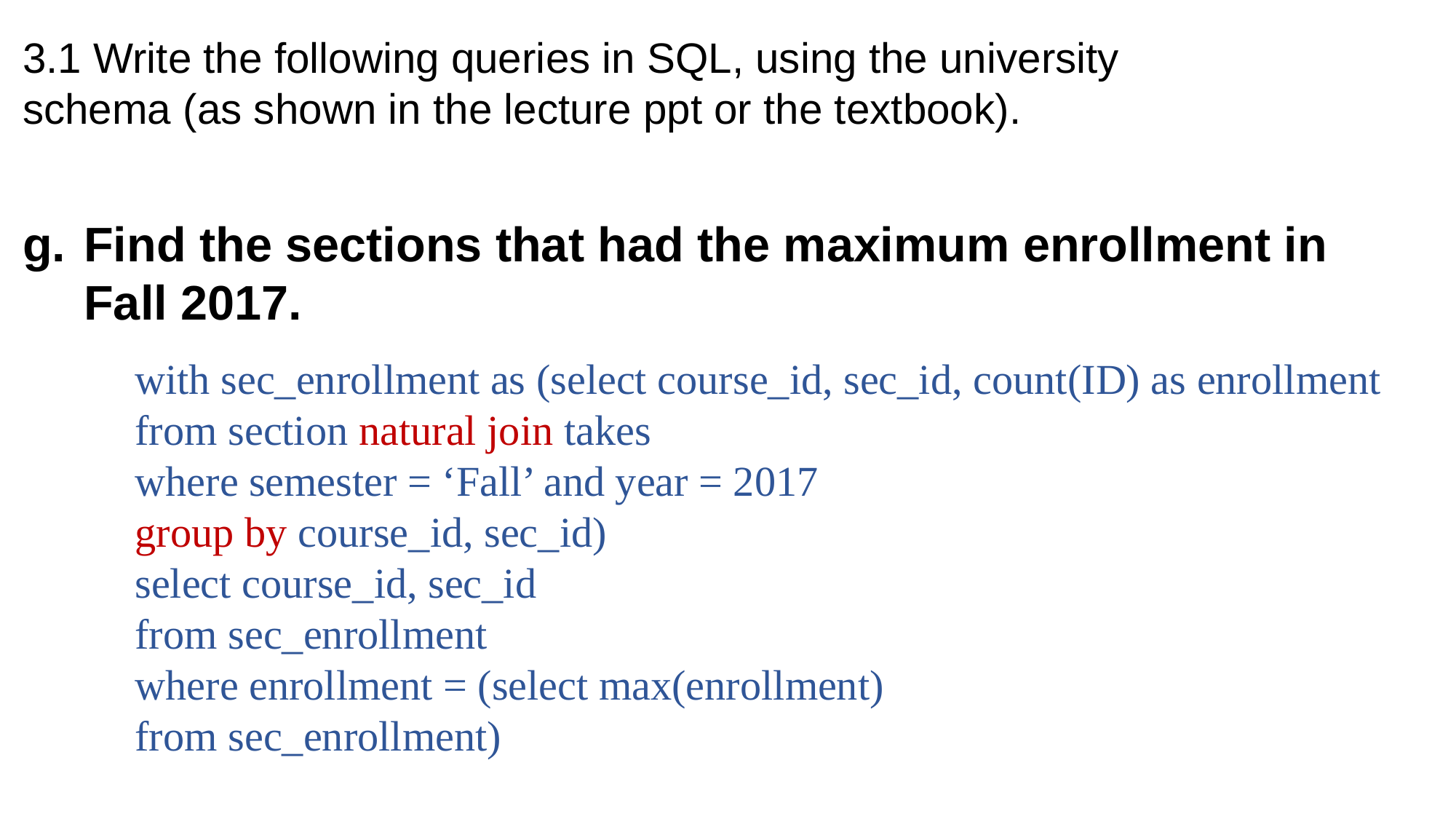

3.1 Write the following queries in SQL, using the university schema (as shown in the lecture ppt or the textbook).
Find the sections that had the maximum enrollment in Fall 2017.
with sec_enrollment as (select course_id, sec_id, count(ID) as enrollment
from section natural join takes
where semester = ‘Fall’ and year = 2017
group by course_id, sec_id)
select course_id, sec_id
from sec_enrollment
where enrollment = (select max(enrollment)
from sec_enrollment)